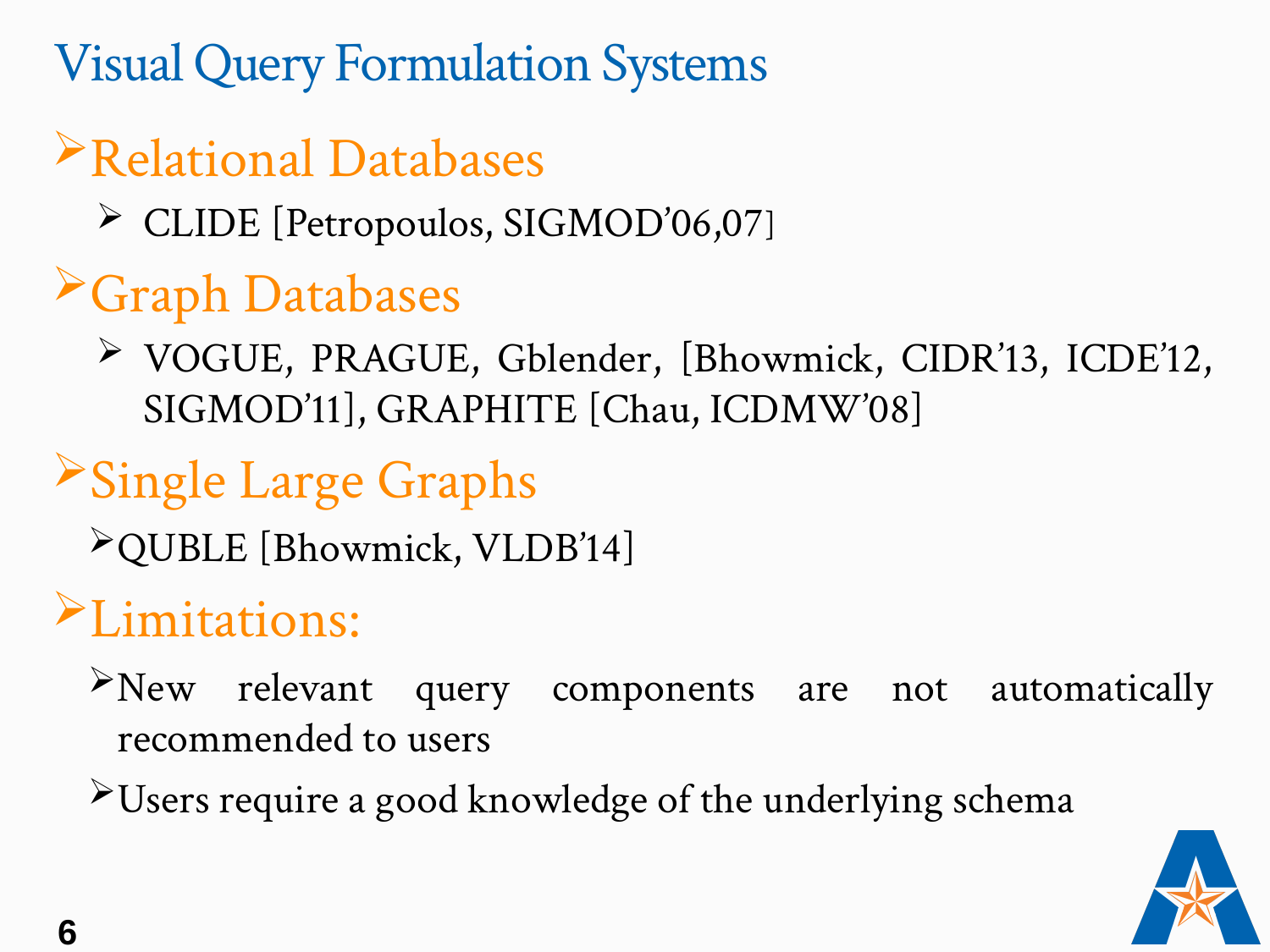

# Visual Query Formulation Systems
Relational Databases
CLIDE [Petropoulos, SIGMOD’06,07]
Graph Databases
VOGUE, PRAGUE, Gblender, [Bhowmick, CIDR’13, ICDE’12, SIGMOD’11], GRAPHITE [Chau, ICDMW’08]
Single Large Graphs
QUBLE [Bhowmick, VLDB’14]
Limitations:
New relevant query components are not automatically recommended to users
Users require a good knowledge of the underlying schema
6